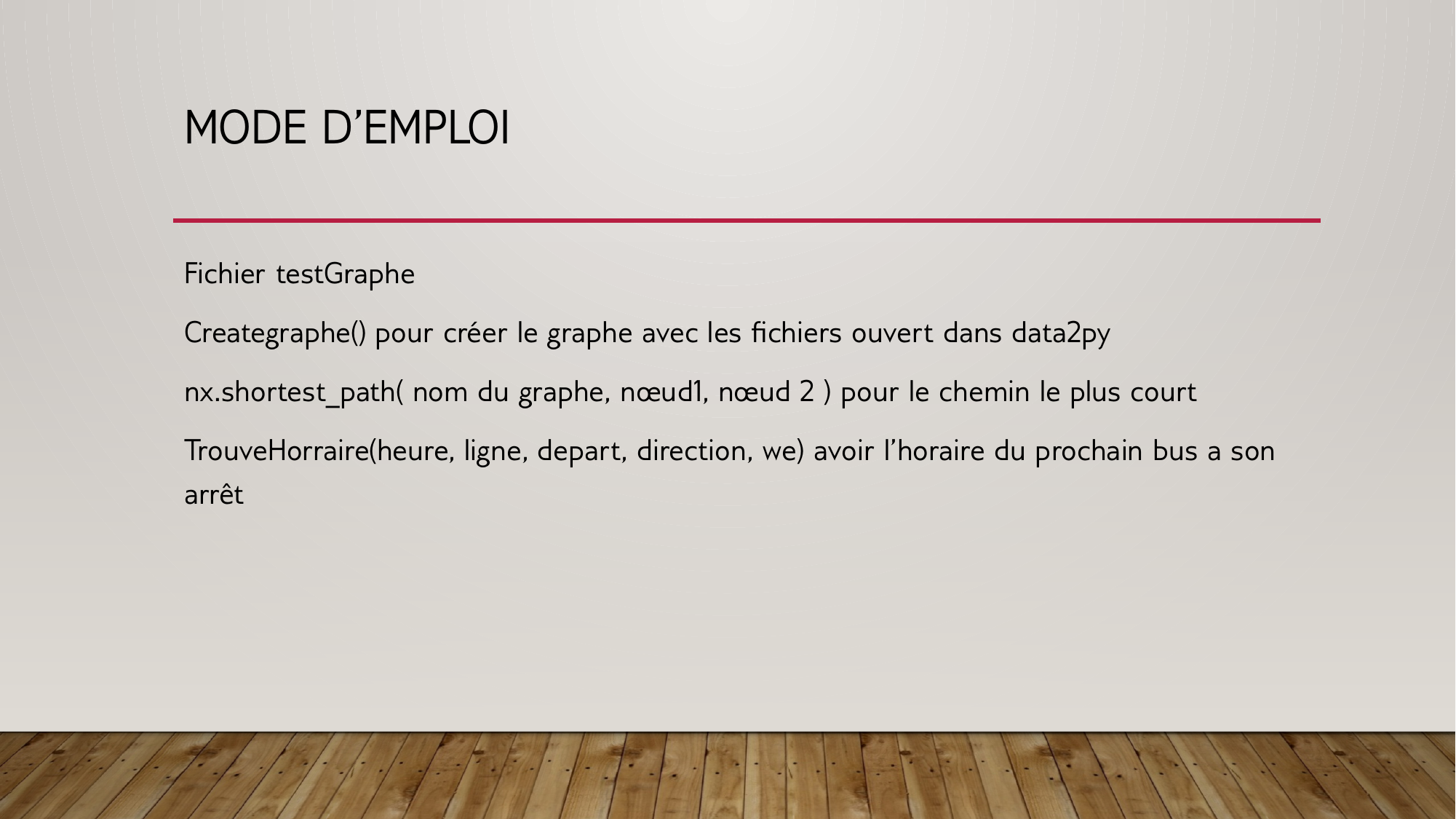

# MODE D’emploi
Fichier testGraphe
Creategraphe() pour créer le graphe avec les fichiers ouvert dans data2py
nx.shortest_path( nom du graphe, noeud1, nœud 2 ) pour le chemin le plus court
TrouveHorraire(heure, ligne, depart, direction, we) avoir l’horaire du prochain bus a son arrêt